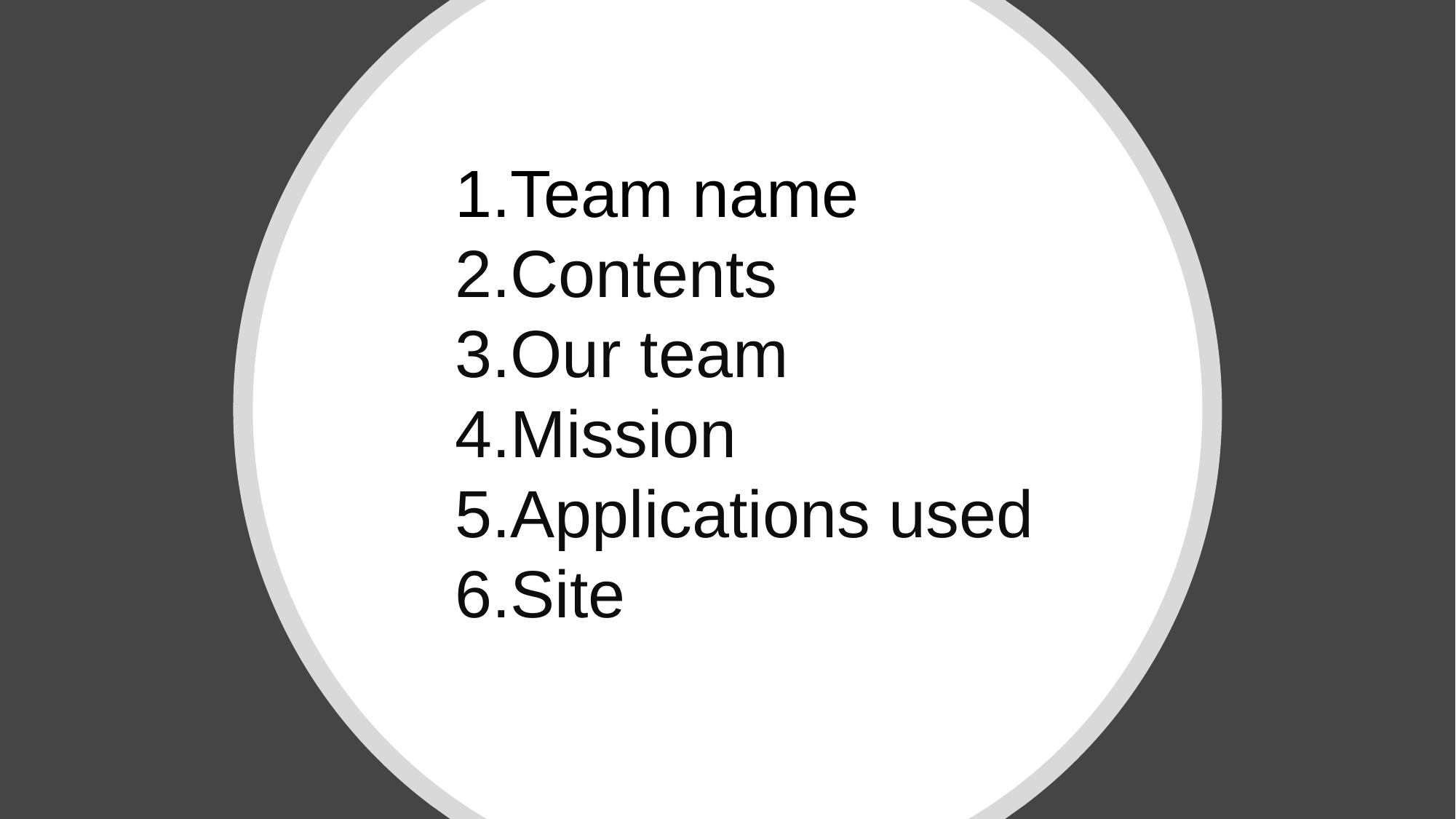

Team name
Contents
Our team
Mission
Applications used
Site
#